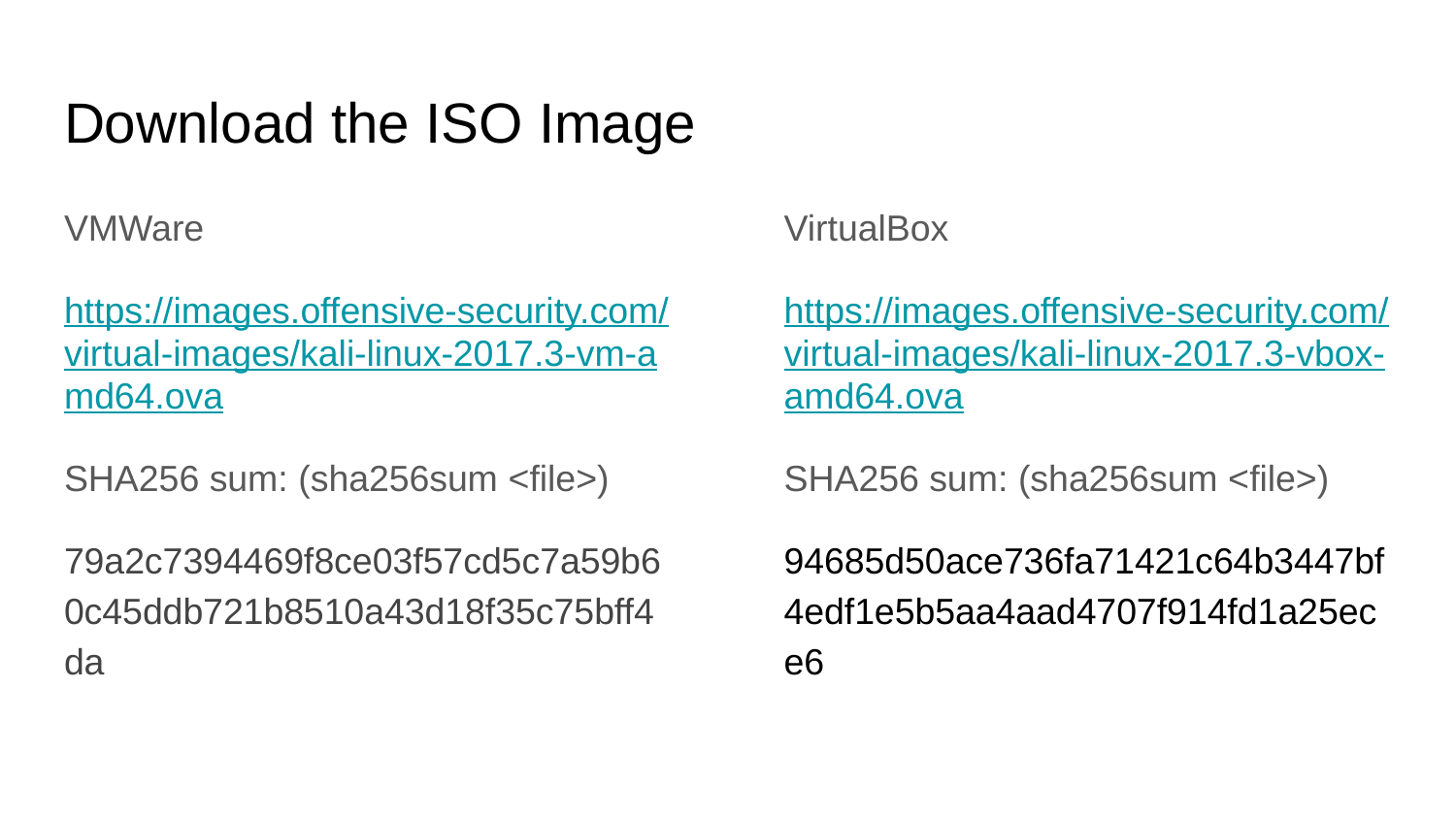

# Download the ISO Image
VMWare
https://images.offensive-security.com/virtual-images/kali-linux-2017.3-vm-amd64.ova
SHA256 sum: (sha256sum <file>)
79a2c7394469f8ce03f57cd5c7a59b60c45ddb721b8510a43d18f35c75bff4da

VirtualBox
https://images.offensive-security.com/virtual-images/kali-linux-2017.3-vbox-amd64.ova
SHA256 sum: (sha256sum <file>)
94685d50ace736fa71421c64b3447bf4edf1e5b5aa4aad4707f914fd1a25ece6